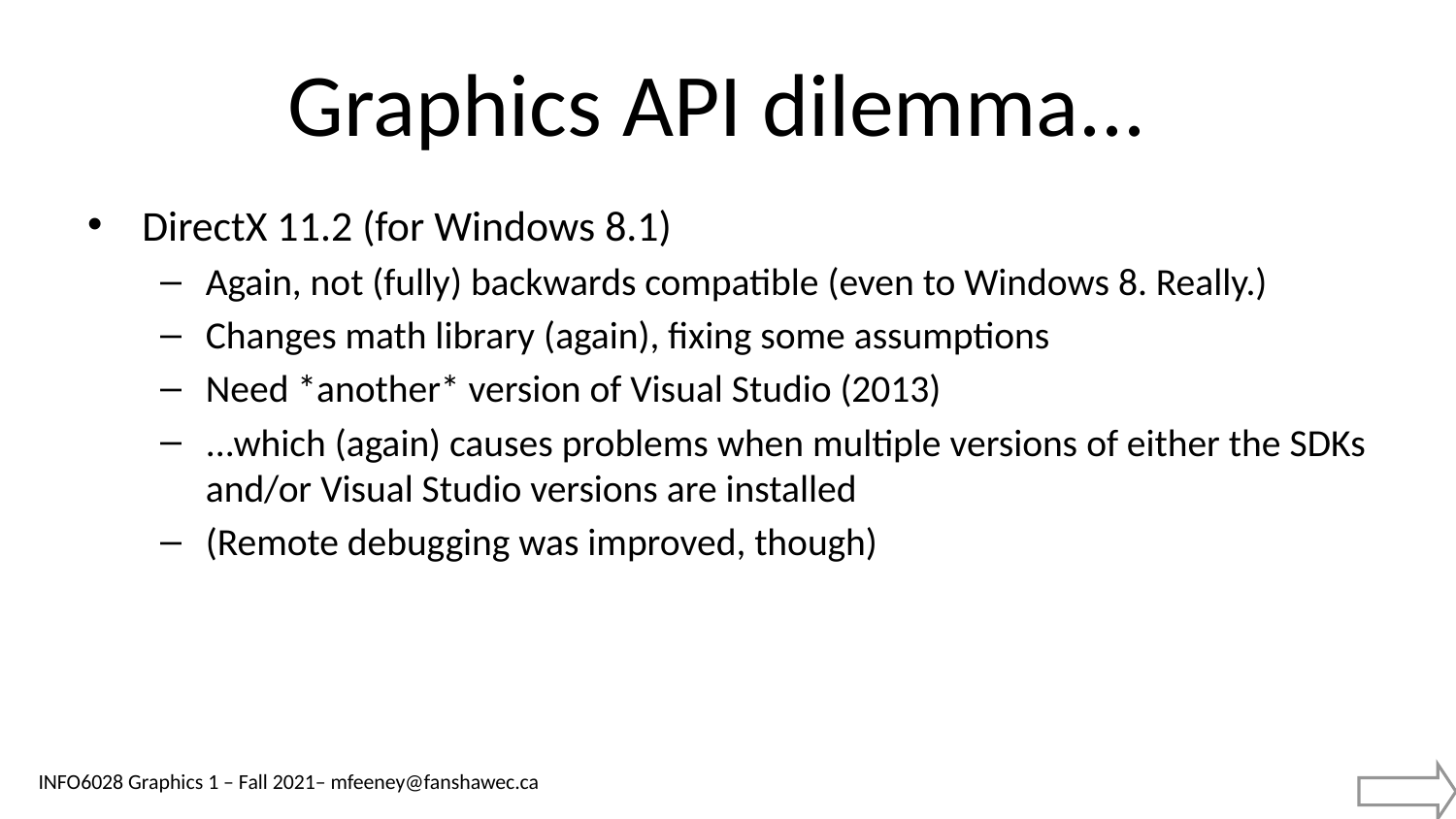

# Graphics API dilemma...
DirectX 11.2 (for Windows 8.1)
Again, not (fully) backwards compatible (even to Windows 8. Really.)
Changes math library (again), fixing some assumptions
Need *another* version of Visual Studio (2013)
...which (again) causes problems when multiple versions of either the SDKs and/or Visual Studio versions are installed
(Remote debugging was improved, though)